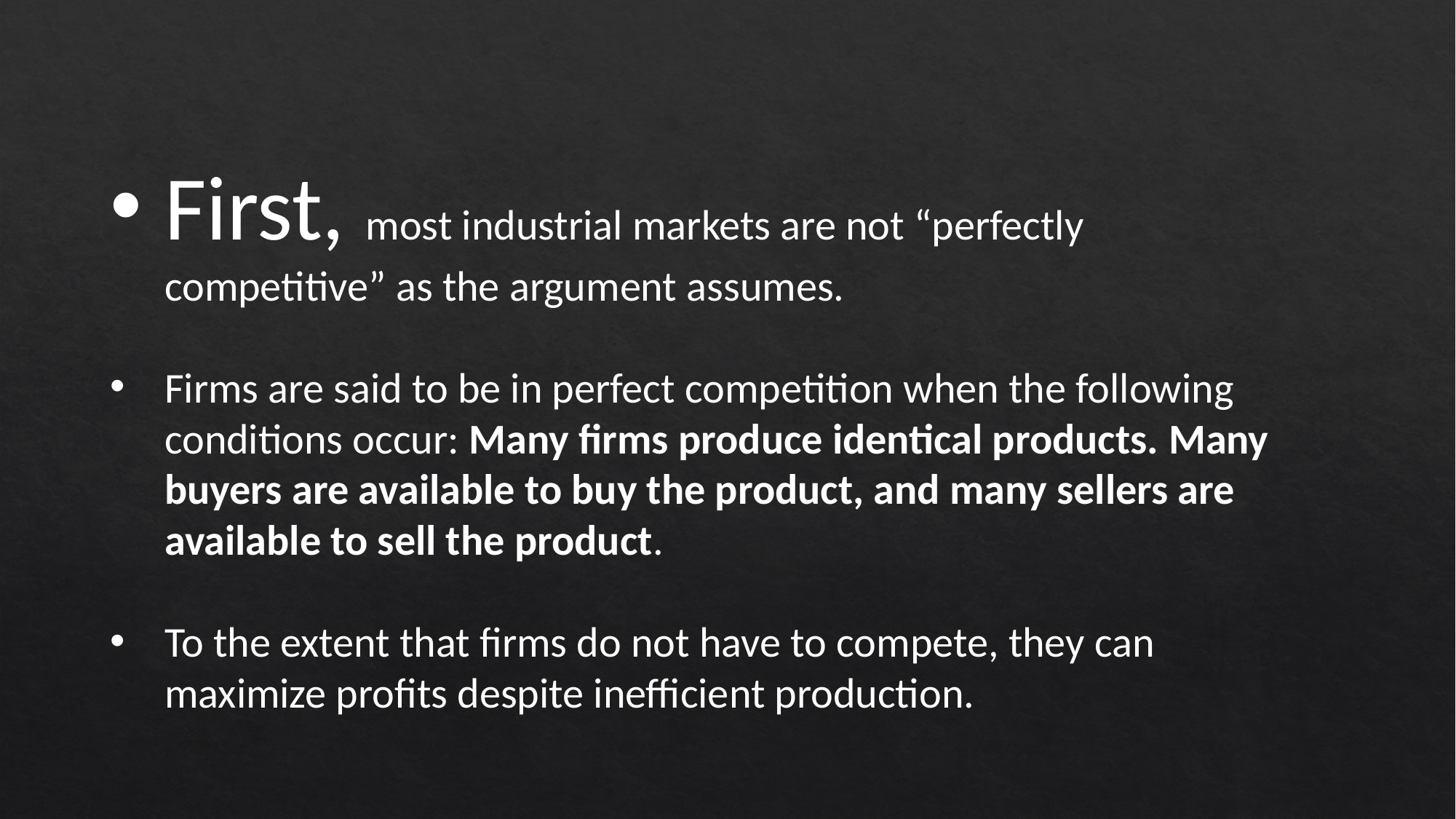

First, most industrial markets are not “perfectly competitive” as the argument assumes.

Firms are said to be in perfect competition when the following conditions occur: Many firms produce identical products. Many buyers are available to buy the product, and many sellers are available to sell the product.

To the extent that firms do not have to compete, they can maximize profits despite inefficient production.